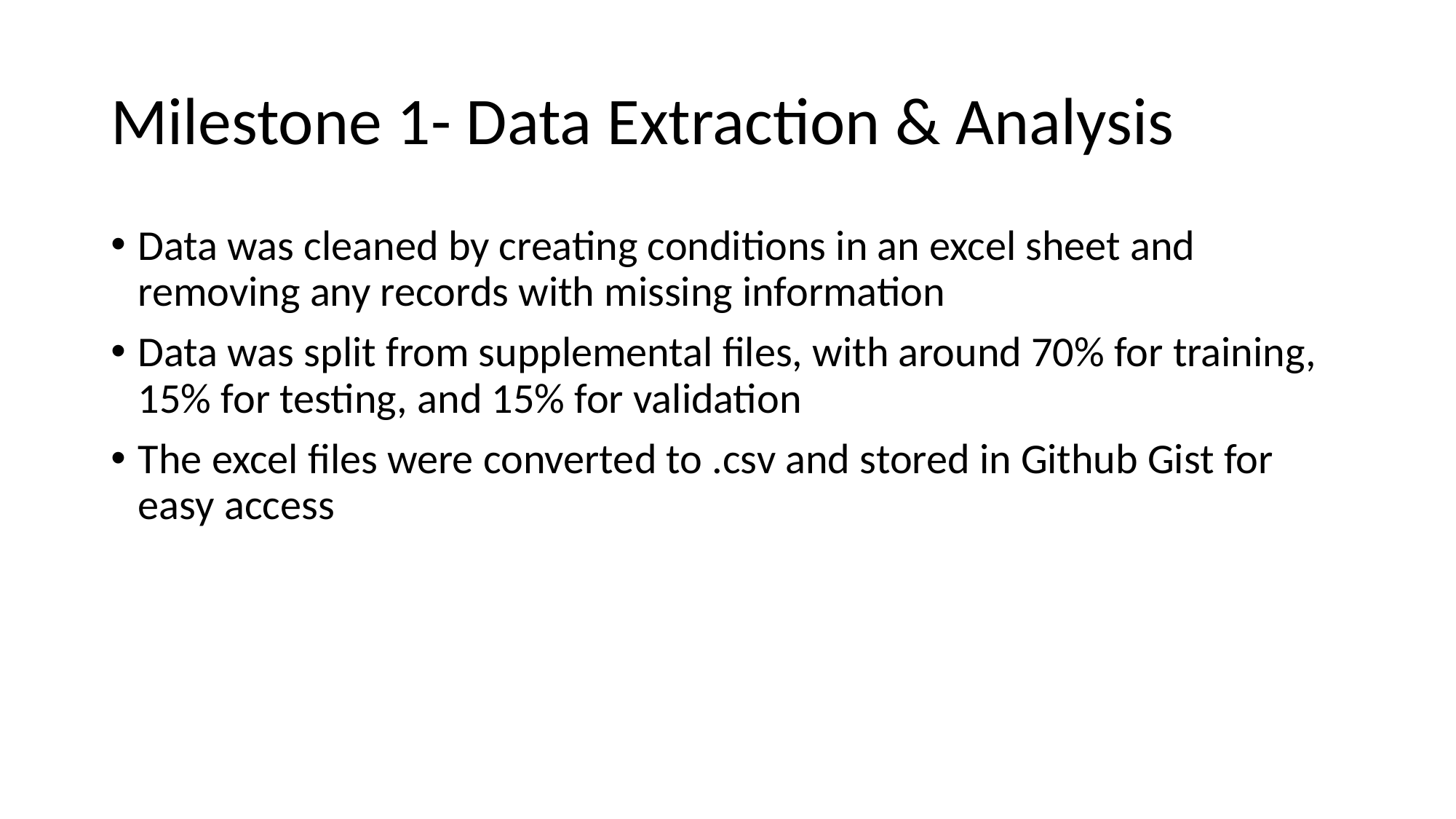

# Milestone 1- Data Extraction & Analysis
Data was cleaned by creating conditions in an excel sheet and removing any records with missing information
Data was split from supplemental files, with around 70% for training, 15% for testing, and 15% for validation
The excel files were converted to .csv and stored in Github Gist for easy access